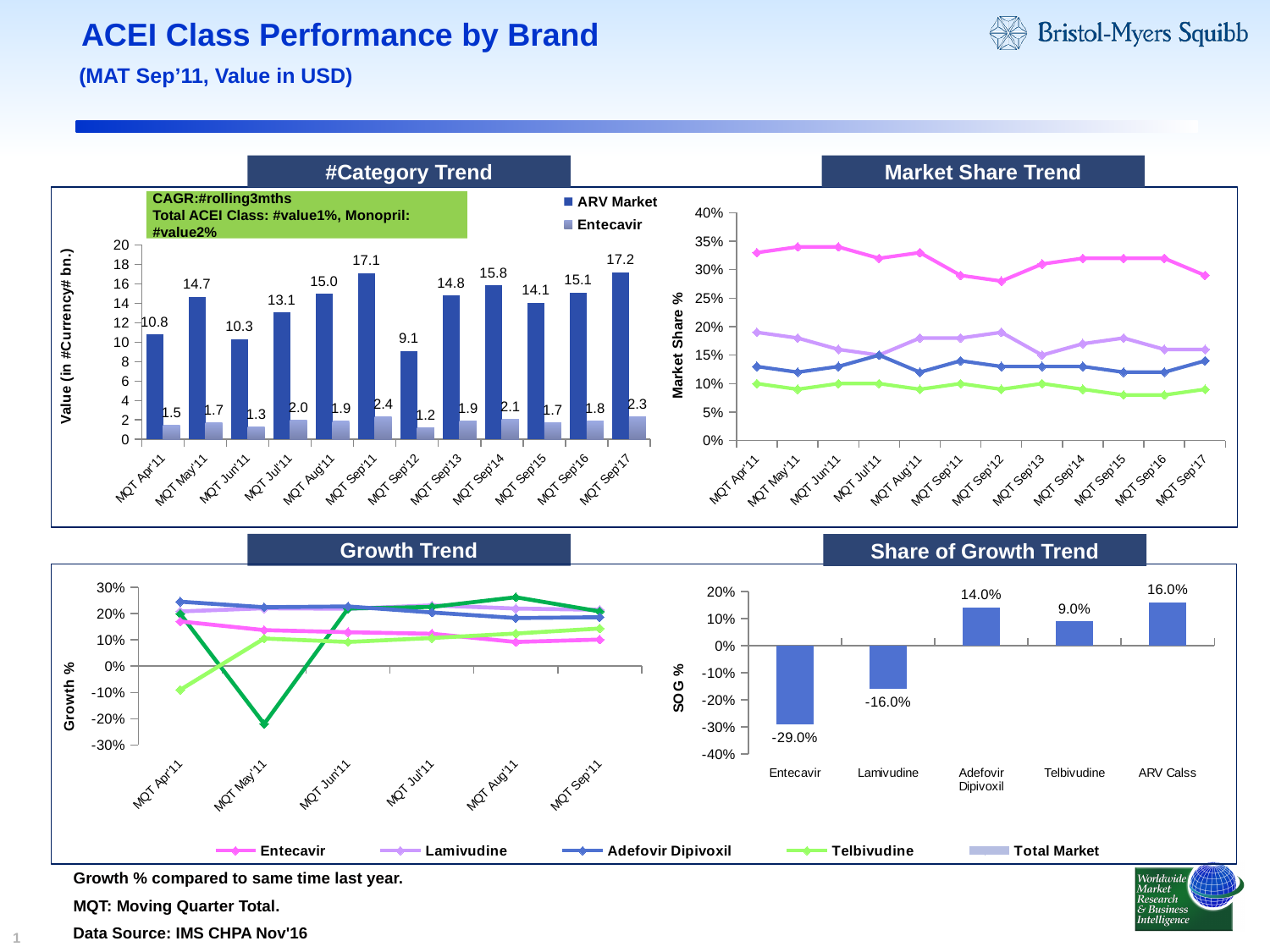

# ACEI Class Performance by Brand
(MAT Sep’11, Value in USD)
#Category Trend
Market Share Trend

### Chart

| Category | ARV Market | Entecavir |
|---|---|---|
| MQT Apr'11 | 10.799099 | 1.4565599999999999 |
| MQT May'11 | 14.662201 | 1.7001320000000002 |
| MQT Jun'11 | 10.305177 | 1.2989199999999999 |
| MQT Jul'11 | 13.093074 | 1.9653199999999997 |
| MQT Aug'11 | 14.990576000000004 | 1.854433 |
| MQT Sep'11 | 17.102176 | 2.353764 |
| MQT Sep'12 | 9.112465 | 1.2292139999999998 |
| MQT Sep'13 | 14.791446000000002 | 1.9154519999999997 |
| MQT Sep'14 | 15.837874 | 2.062522 |
| MQT Sep'15 | 14.068976000000001 | 1.6814209999999998 |
| MQT Sep'16 | 15.108975999999998 | 1.849855 |
| MQT Sep'17 | 17.20970699999969 | 2.3480030000000003 |
CAGR:#rolling3mths
Total ACEI Class: #value1%, Monopril: #value2%

### Chart

| Category | Entecavir | Lamivudine | Adefovir Dipivoxil | Telbivudine | Total Market |
|---|---|---|---|---|---|
| MQT Apr'11 | 0.33000000000001034 | 0.1900000000000005 | 0.13 | 0.1 | None |
| MQT May'11 | 0.34000000000000136 | 0.18000000000000024 | 0.12000000000000002 | 0.09000000000000007 | None |
| MQT Jun'11 | 0.34000000000000136 | 0.1600000000000005 | 0.13 | 0.1 | None |
| MQT Jul'11 | 0.3200000000000095 | 0.15000000000000024 | 0.15000000000000024 | 0.1 | None |
| MQT Aug'11 | 0.33000000000001034 | 0.18000000000000024 | 0.12000000000000002 | 0.09000000000000007 | None |
| MQT Sep'11 | 0.2900000000000003 | 0.18000000000000024 | 0.14 | 0.1 | None |
| MQT Sep'12 | 0.2800000000000001 | 0.1900000000000005 | 0.13 | 0.09000000000000007 | None |
| MQT Sep'13 | 0.3100000000000024 | 0.15000000000000024 | 0.13 | 0.1 | None |
| MQT Sep'14 | 0.3200000000000095 | 0.17 | 0.13 | 0.09000000000000007 | None |
| MQT Sep'15 | 0.3200000000000095 | 0.18000000000000024 | 0.12000000000000002 | 0.08000000000000022 | None |
| MQT Sep'16 | 0.3200000000000095 | 0.1600000000000005 | 0.12000000000000002 | 0.08000000000000022 | None |
| MQT Sep'17 | 0.2900000000000003 | 0.1600000000000005 | 0.14 | 0.09000000000000007 | None |
Growth Trend
Share of Growth Trend

### Chart

| Category | MAT Jul'll |
|---|---|
| Entecavir | -0.2900000000000003 |
| Lamivudine | -0.16 |
| Adefovir Dipivoxil | 0.14 |
| Telbivudine | 0.09000000000000002 |
| ARV Calss | 0.16 |

### Chart

| Category | HEPTODIN | MING ZHENG | BARACLUDE | DAI DING | SEBIVO |
|---|---|---|---|---|---|
| MQT Apr'11 | 0.2080000000000002 | 0.199 | 0.2450000000000004 | 0.17 | -0.09000000000000002 |
| MQT May'11 | 0.22 | -0.22 | 0.224 | 0.137 | 0.10500000000000002 |
| MQT Jun'11 | 0.21800000000000044 | 0.21900000000000044 | 0.227 | 0.129 | 0.09200000000000003 |
| MQT Jul'11 | 0.231 | 0.225 | 0.20400000000000001 | 0.12300000000000012 | 0.10700000000000012 |
| MQT Aug'11 | 0.21900000000000044 | 0.262 | 0.1830000000000004 | 0.09200000000000003 | 0.12400000000000012 |
| MQT Sep'11 | 0.2140000000000004 | 0.2080000000000002 | 0.18600000000000044 | 0.10100000000000002 | 0.14300000000000004 |
Growth % compared to same time last year.
MQT: Moving Quarter Total.
Data Source: IMS CHPA Nov'16